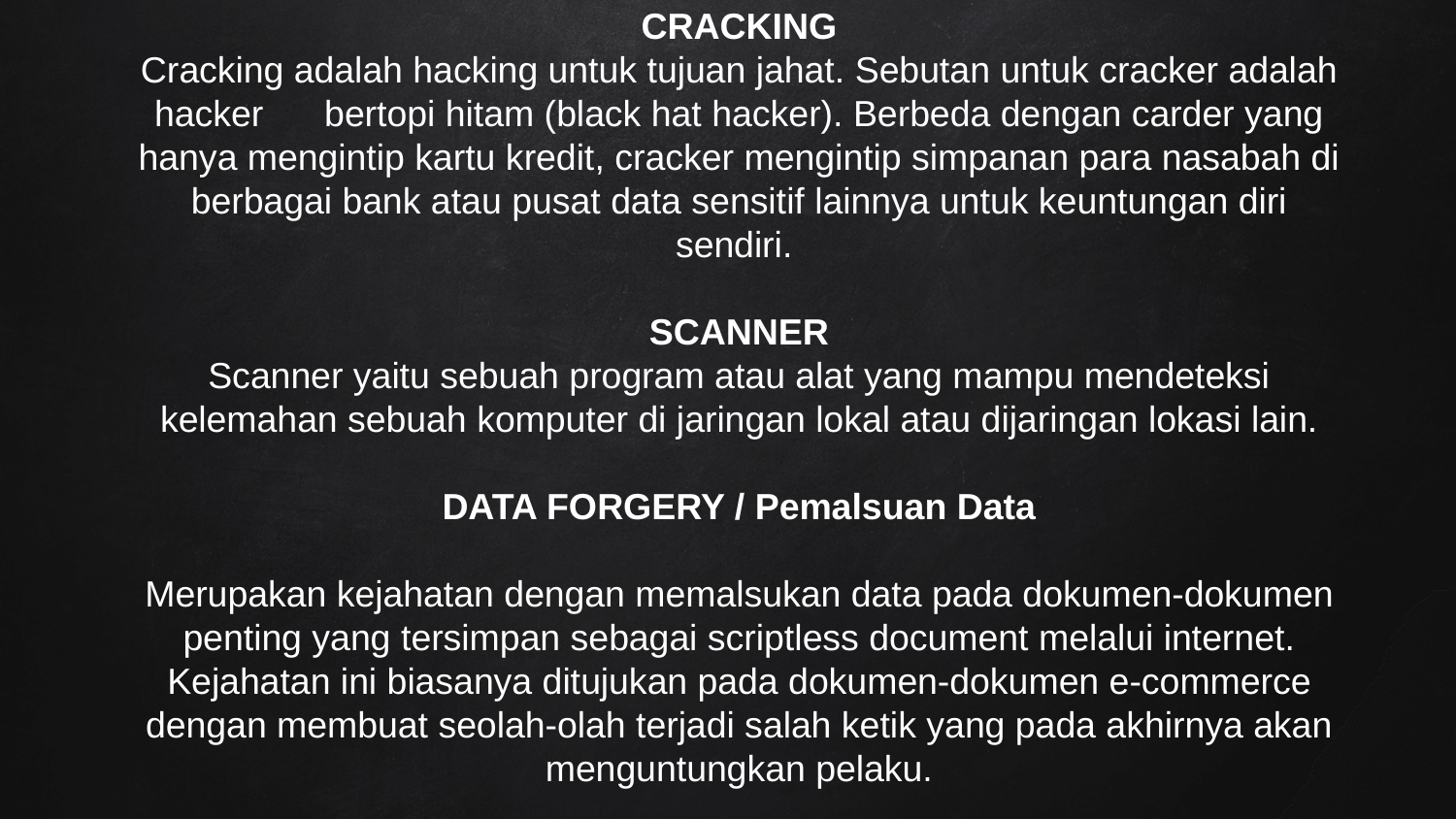

# CRACKING Cracking adalah hacking untuk tujuan jahat. Sebutan untuk cracker adalah hacker      bertopi hitam (black hat hacker). Berbeda dengan carder yang hanya mengintip kartu kredit, cracker mengintip simpanan para nasabah di berbagai bank atau pusat data sensitif lainnya untuk keuntungan diri sendiri. SCANNER Scanner yaitu sebuah program atau alat yang mampu mendeteksi kelemahan sebuah komputer di jaringan lokal atau dijaringan lokasi lain. DATA FORGERY / Pemalsuan Data   Merupakan kejahatan dengan memalsukan data pada dokumen-dokumen penting yang tersimpan sebagai scriptless document melalui internet. Kejahatan ini biasanya ditujukan pada dokumen-dokumen e-commerce dengan membuat seolah-olah terjadi salah ketik yang pada akhirnya akan menguntungkan pelaku.